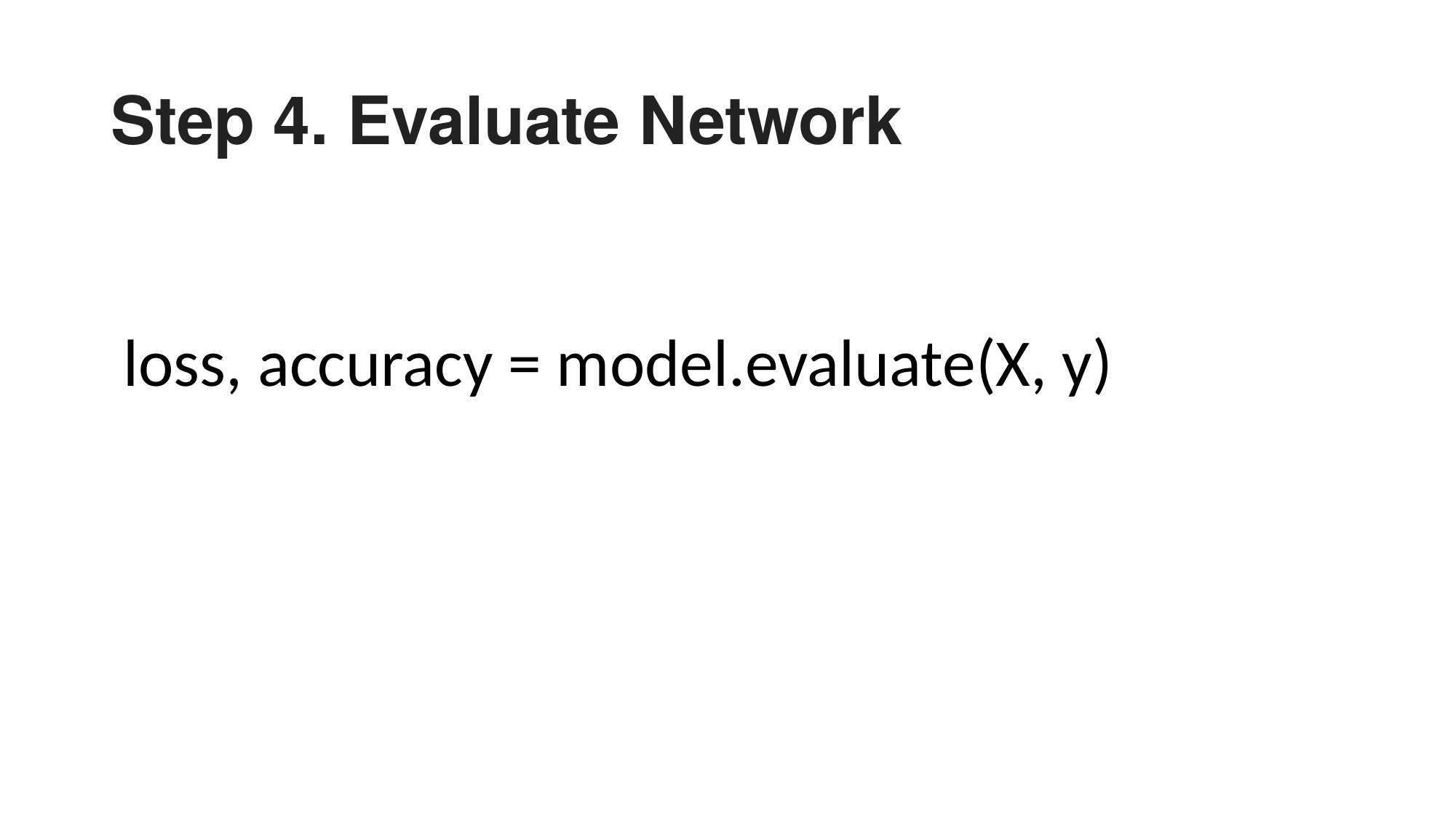

# Step 4. Evaluate Network
loss, accuracy = model.evaluate(X, y)